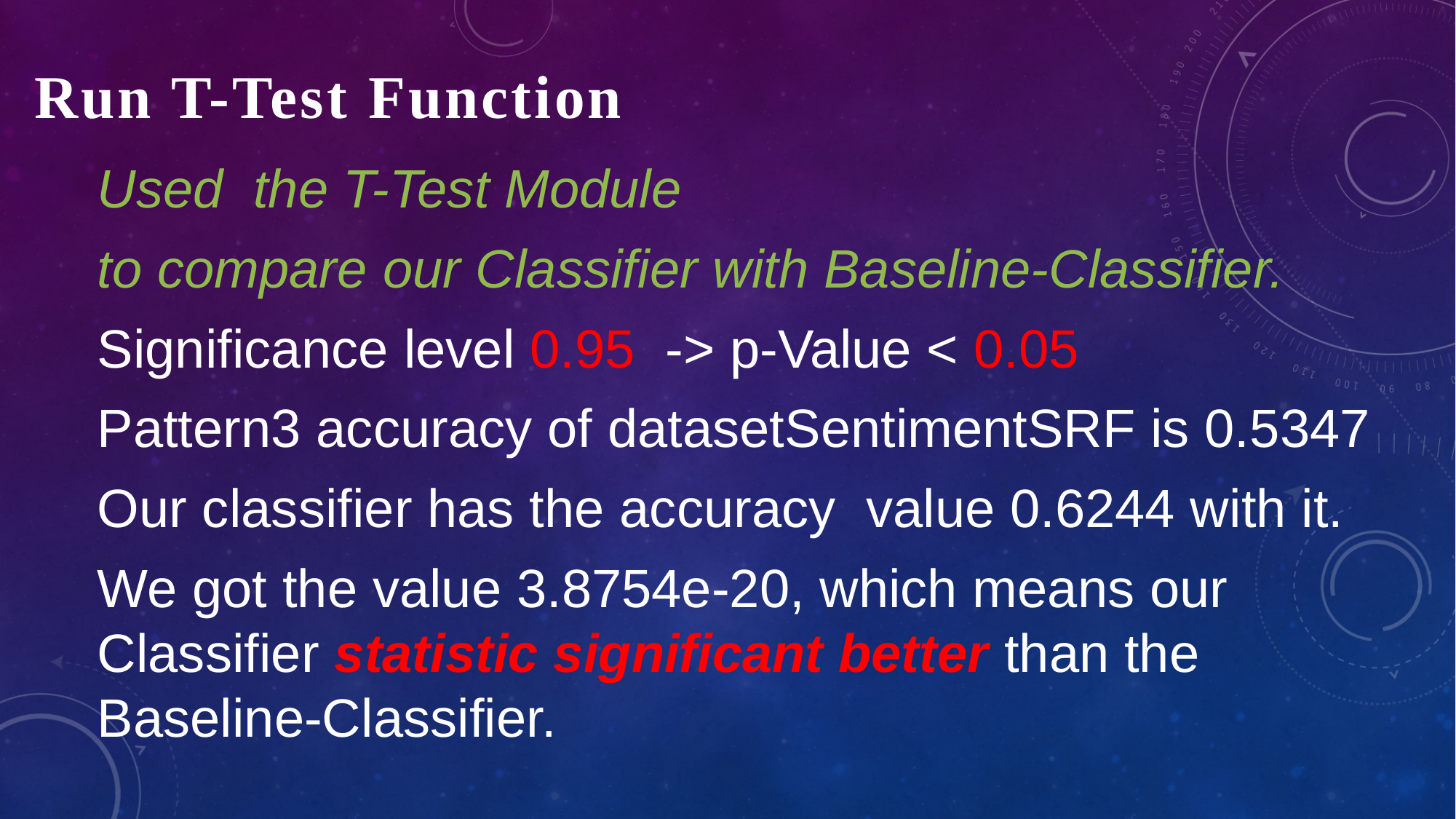

Run T-Test Function
Used  the T-Test Module
to compare our Classifier with Baseline-Classifier.
Significance level 0.95  -> p-Value < 0.05
Pattern3 accuracy of datasetSentimentSRF is 0.5347
Our classifier has the accuracy  value 0.6244 with it.
We got the value 3.8754e-20, which means our Classifier statistic significant better than the Baseline-Classifier.